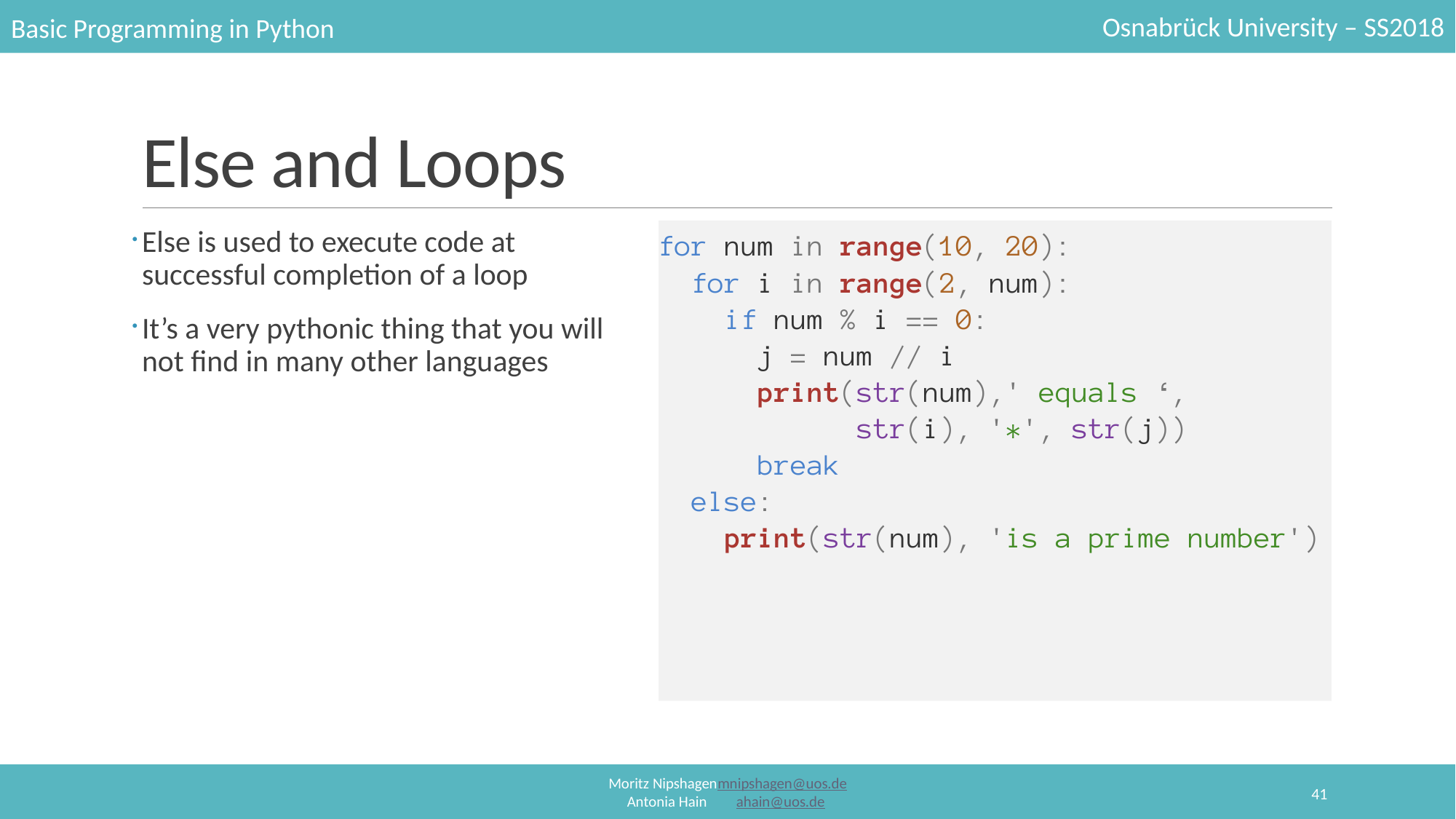

# Else and Loops
Else is used to execute code at successful completion of a loop
It’s a very pythonic thing that you will not find in many other languages
for num in range(10, 20):
  for i in range(2, num):
    if num % i == 0:
      j = num // i
      print(str(num),' equals ‘,
            str(i), '*', str(j))
      break
  else:
    print(str(num), 'is a prime number')

41